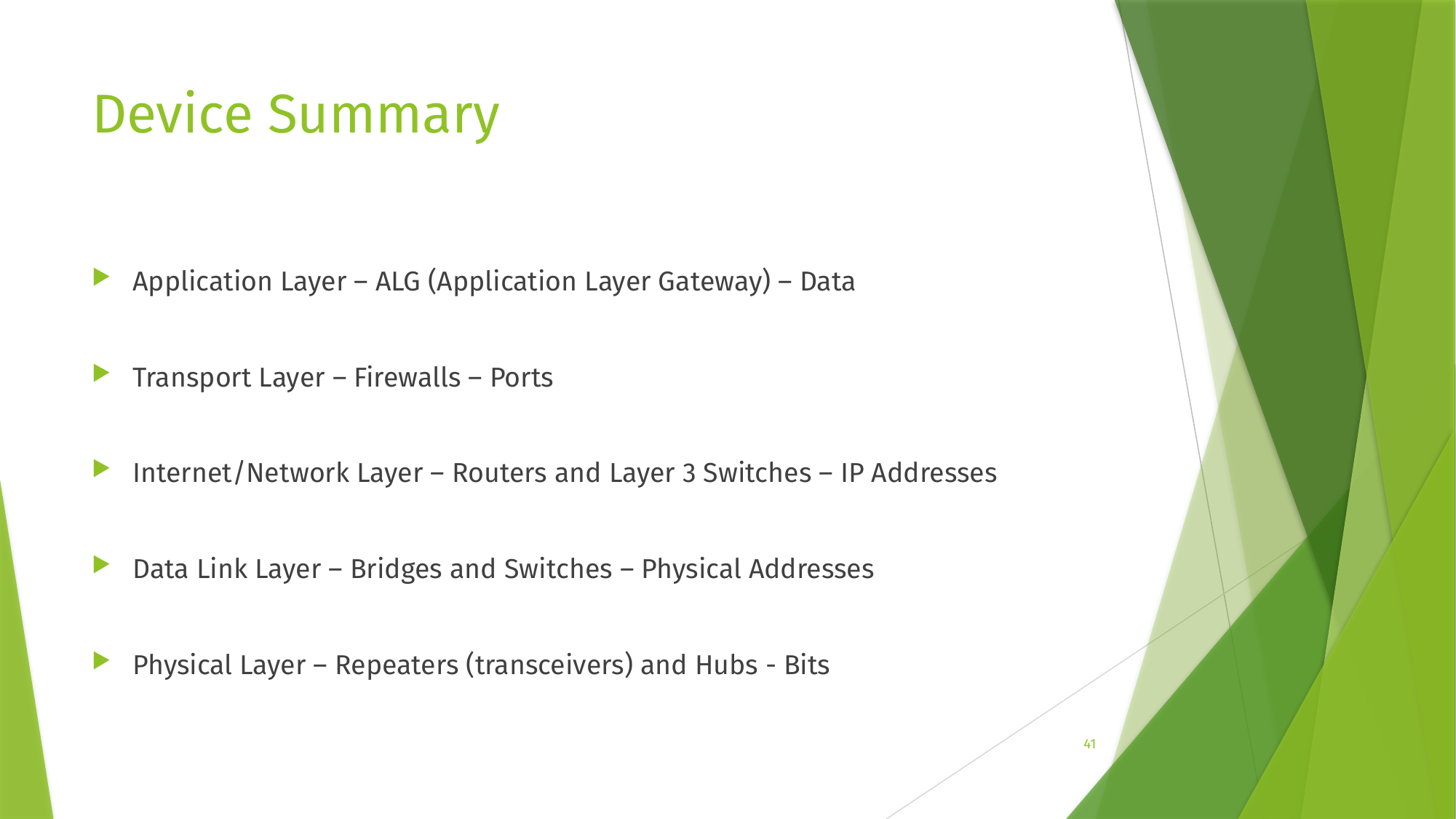

# Device Summary
Application Layer – ALG (Application Layer Gateway) – Data

Transport Layer – Firewalls – Ports

Internet/Network Layer – Routers and Layer 3 Switches – IP Addresses

Data Link Layer – Bridges and Switches – Physical Addresses

Physical Layer – Repeaters (transceivers) and Hubs - Bits
41